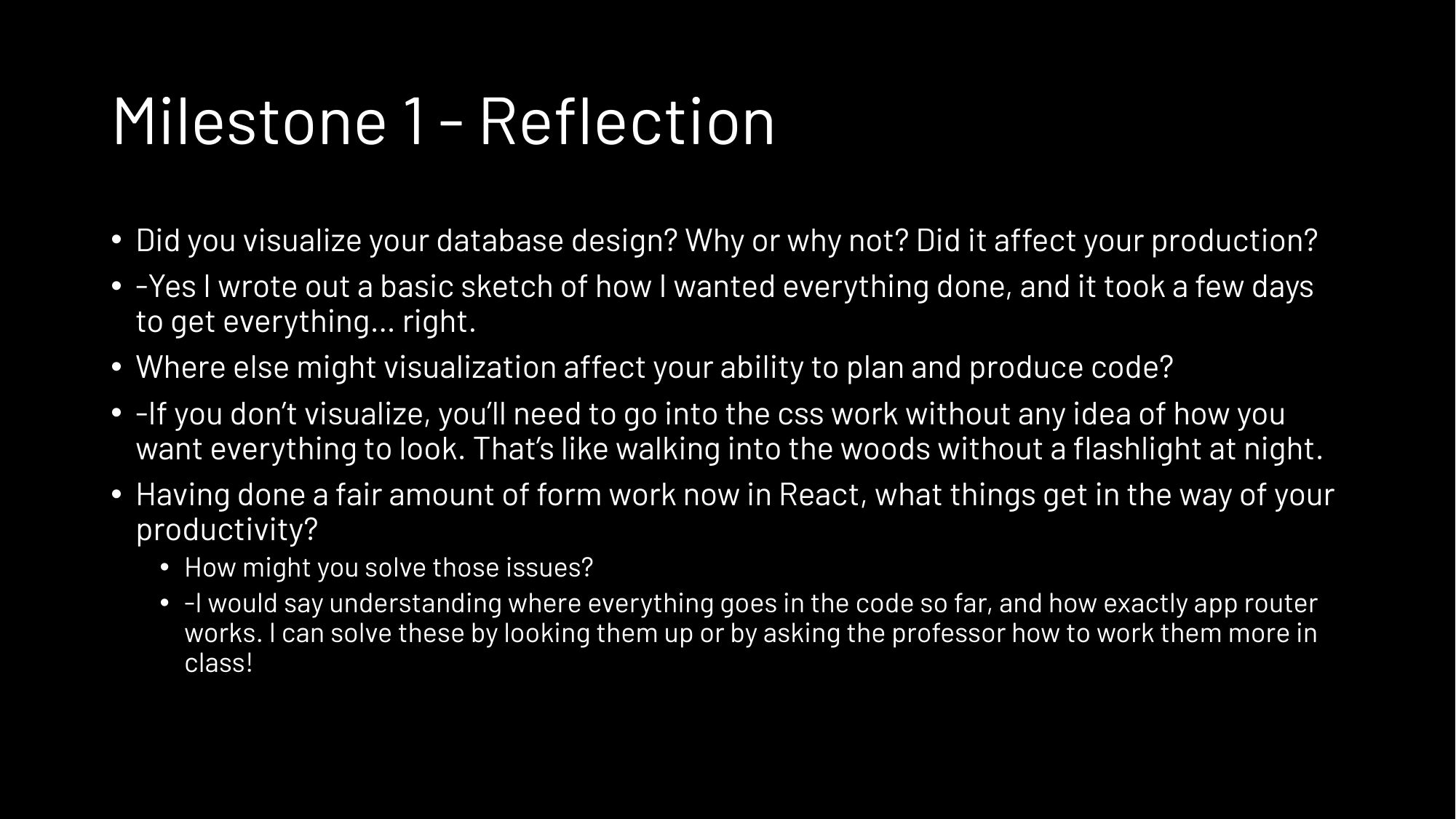

# Milestone 1 - Reflection
Did you visualize your database design? Why or why not? Did it affect your production?
-Yes I wrote out a basic sketch of how I wanted everything done, and it took a few days to get everything… right.
Where else might visualization affect your ability to plan and produce code?
-If you don’t visualize, you’ll need to go into the css work without any idea of how you want everything to look. That’s like walking into the woods without a flashlight at night.
Having done a fair amount of form work now in React, what things get in the way of your productivity?
How might you solve those issues?
-I would say understanding where everything goes in the code so far, and how exactly app router works. I can solve these by looking them up or by asking the professor how to work them more in class!